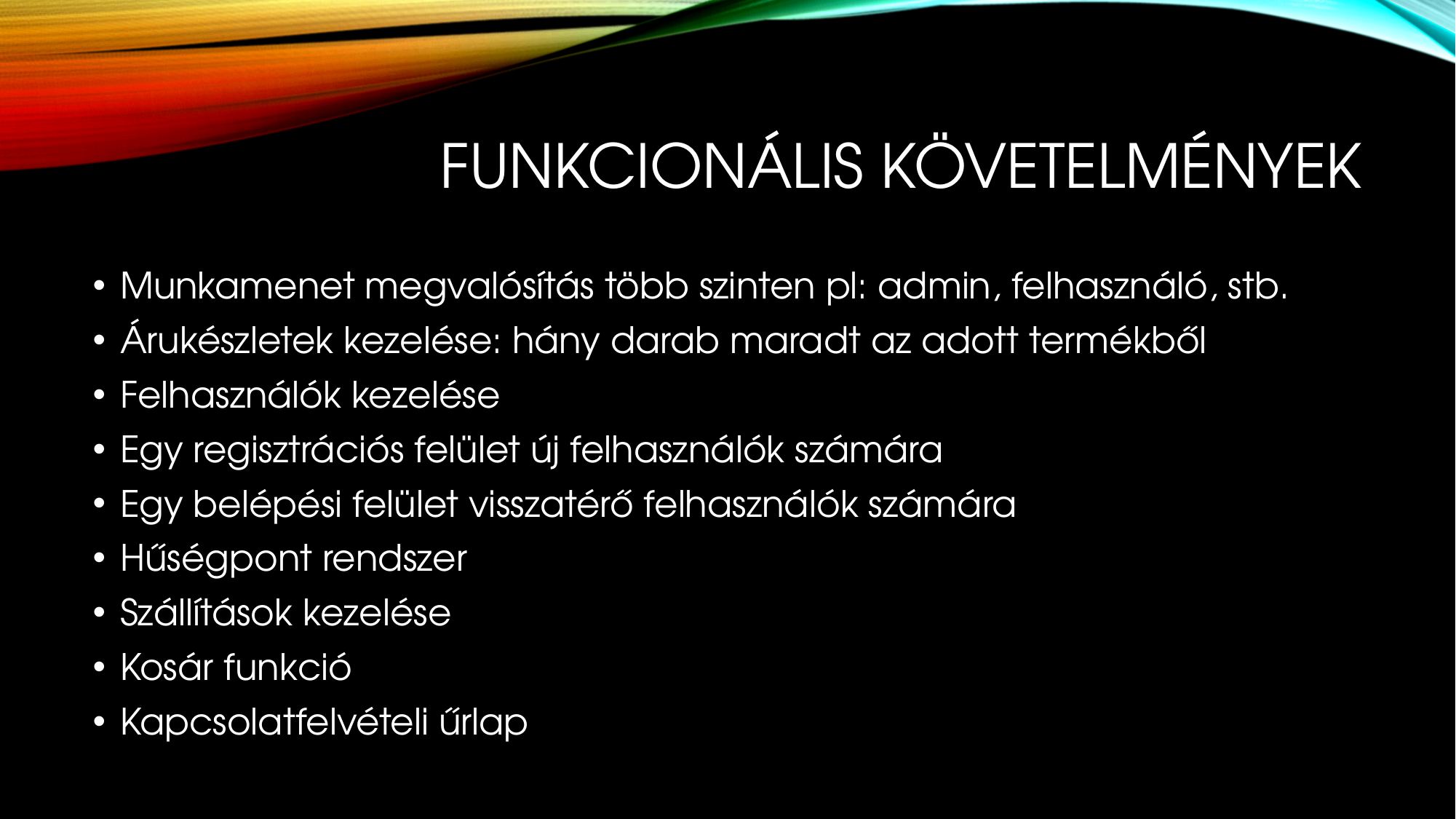

# Funkcionális követelmények
Munkamenet megvalósítás több szinten pl: admin, felhasználó, stb.
Árukészletek kezelése: hány darab maradt az adott termékből
Felhasználók kezelése
Egy regisztrációs felület új felhasználók számára
Egy belépési felület visszatérő felhasználók számára
Hűségpont rendszer
Szállítások kezelése
Kosár funkció
Kapcsolatfelvételi űrlap